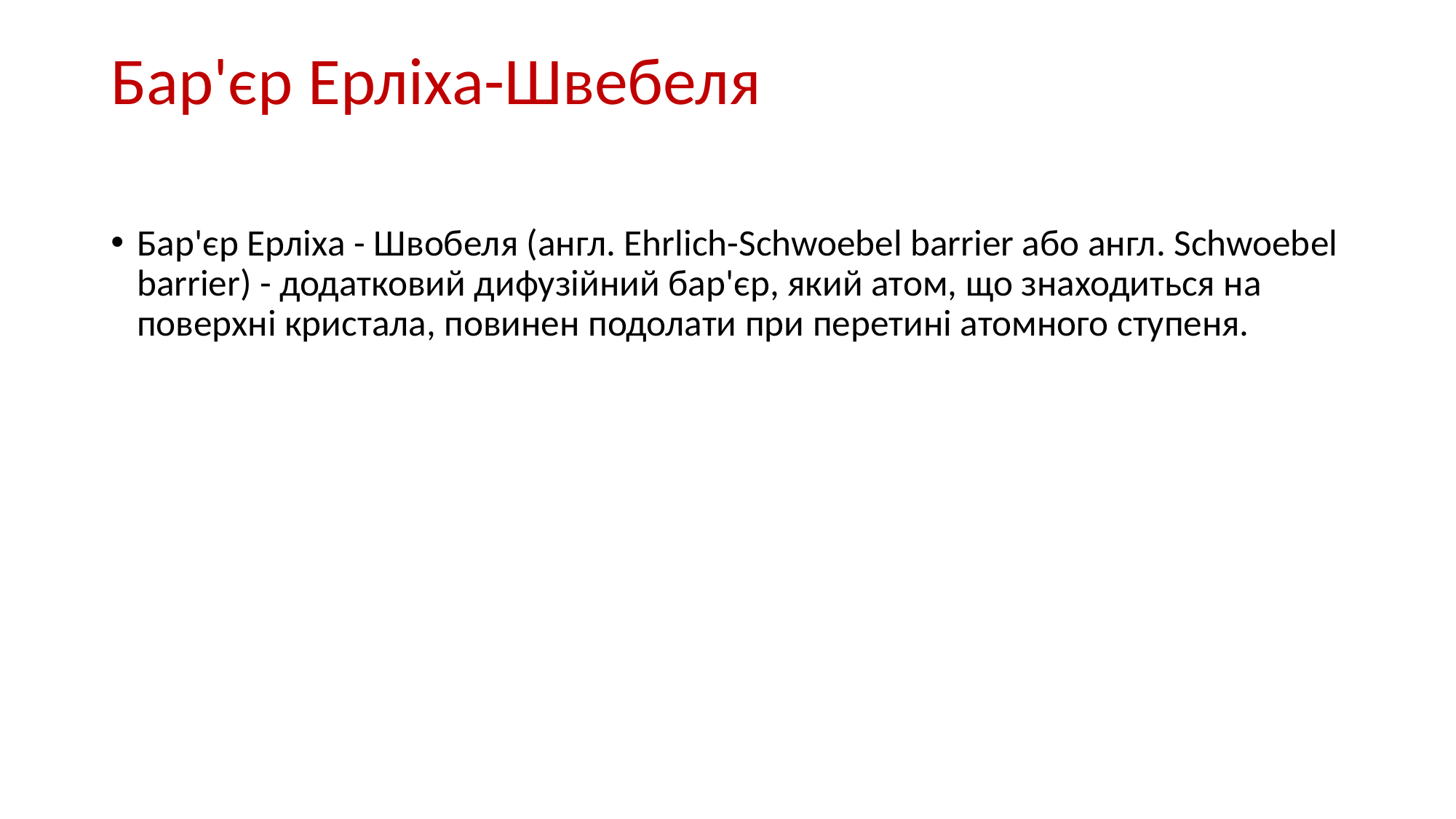

# Бар'єр Ерліха-Швебеля
Бар'єр Ерліха - Швобеля (англ. Ehrlich-Schwoebel barrier або англ. Schwoebel barrier) - додатковий дифузійний бар'єр, який атом, що знаходиться на поверхні кристала, повинен подолати при перетині атомного ступеня.